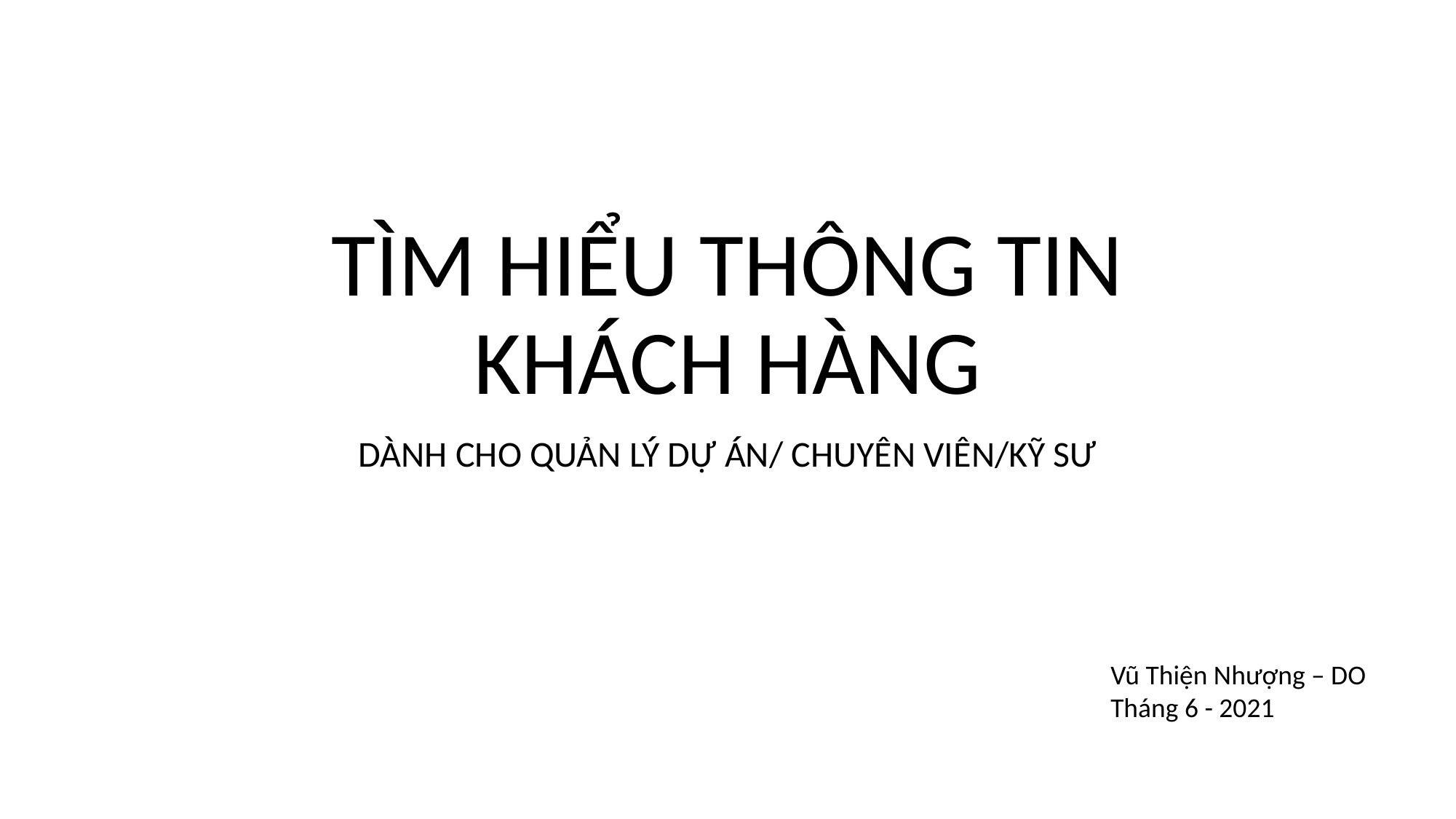

# TÌM HIỂU THÔNG TIN KHÁCH HÀNG
DÀNH CHO QUẢN LÝ DỰ ÁN/ CHUYÊN VIÊN/KỸ SƯ
Vũ Thiện Nhượng – DO
Tháng 6 - 2021